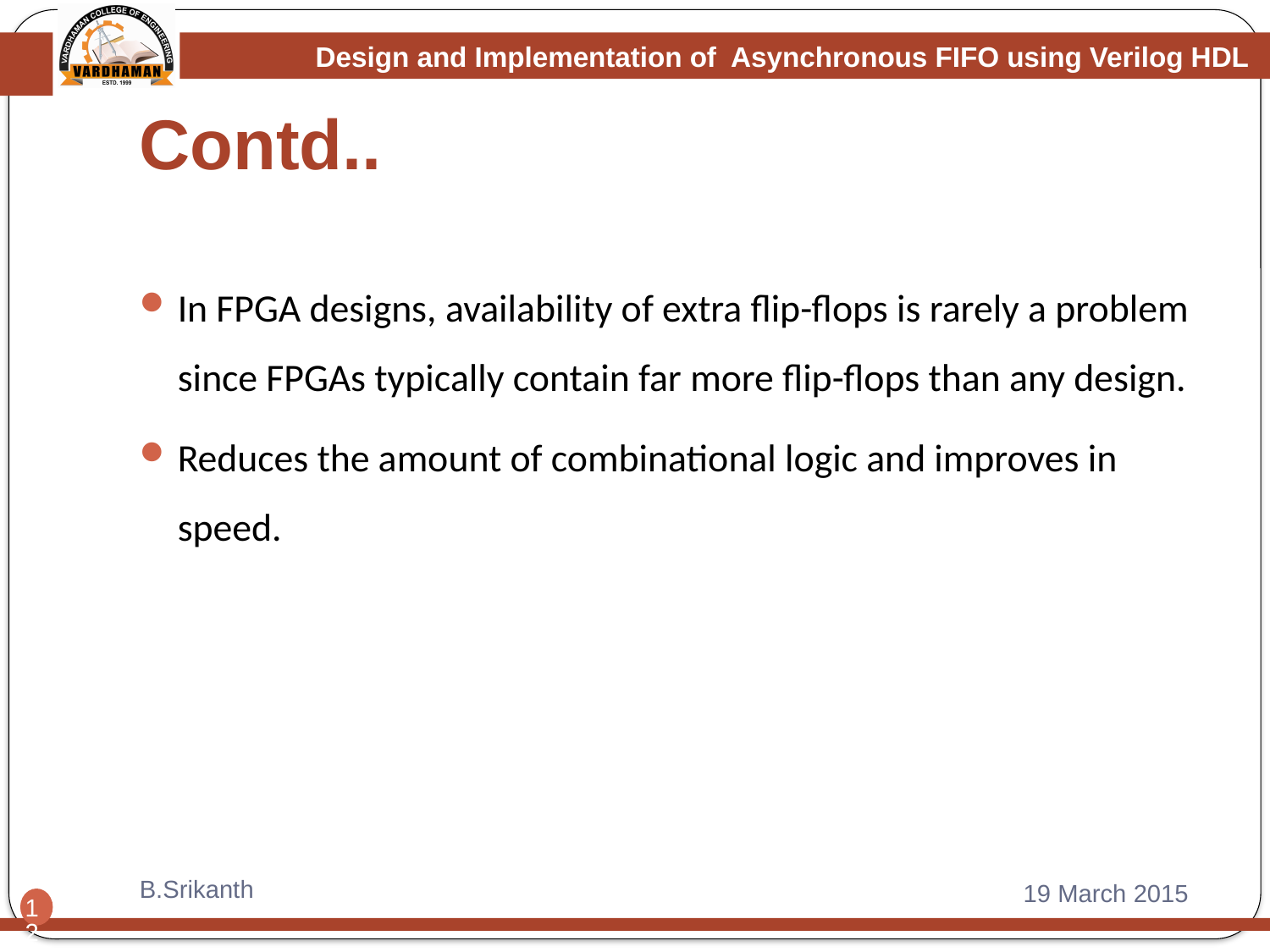

# Contd..
In FPGA designs, availability of extra flip-flops is rarely a problem since FPGAs typically contain far more flip-flops than any design.
Reduces the amount of combinational logic and improves in speed.
B.Srikanth
19 March 2015
12